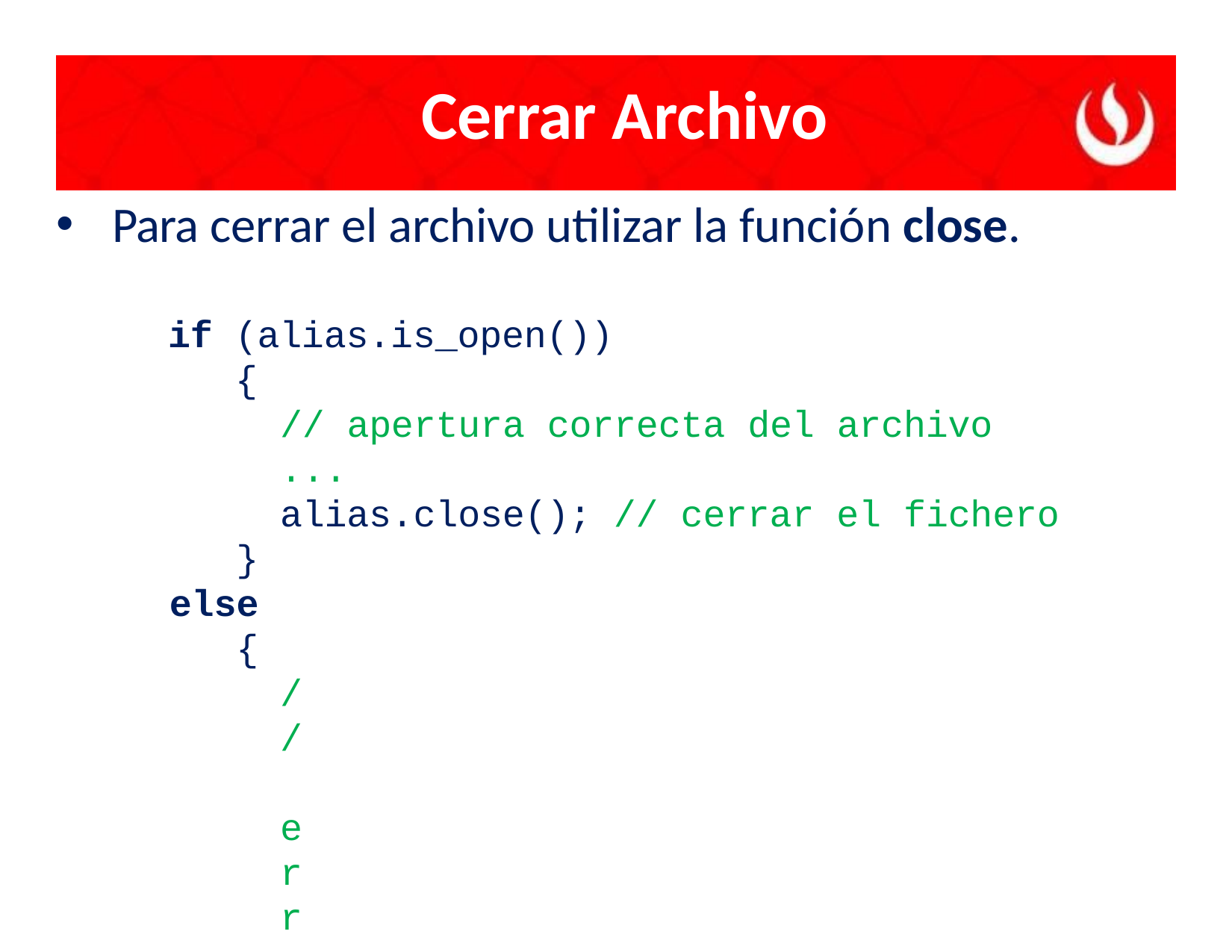

# Cerrar Archivo
Para cerrar el archivo utilizar la función close.

if (alias.is_open())
{
// apertura correcta del archivo
...
alias.close(); // cerrar el fichero
}
else
{
// error de apertura
...
}